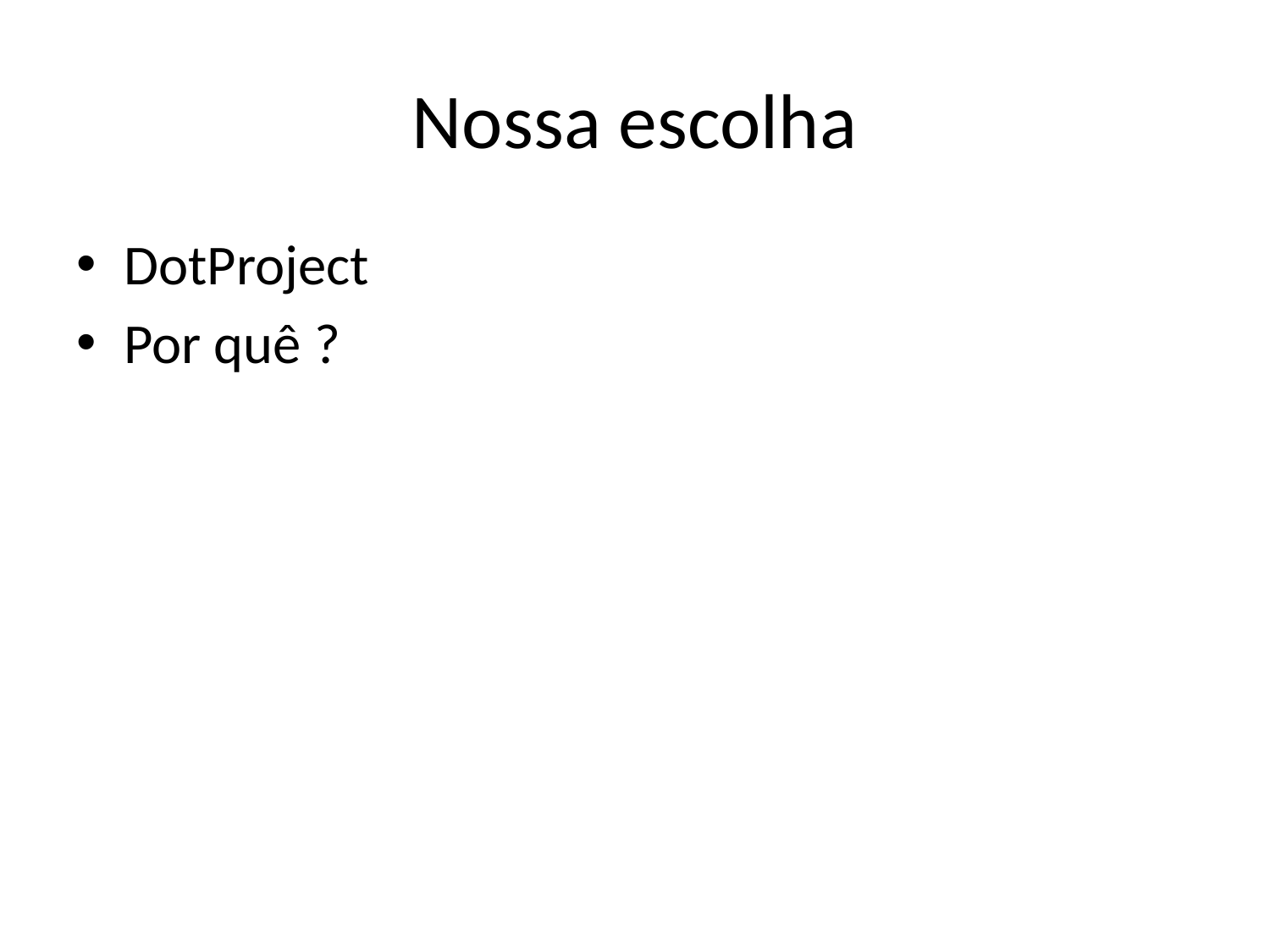

# Nossa escolha
DotProject
Por quê ?